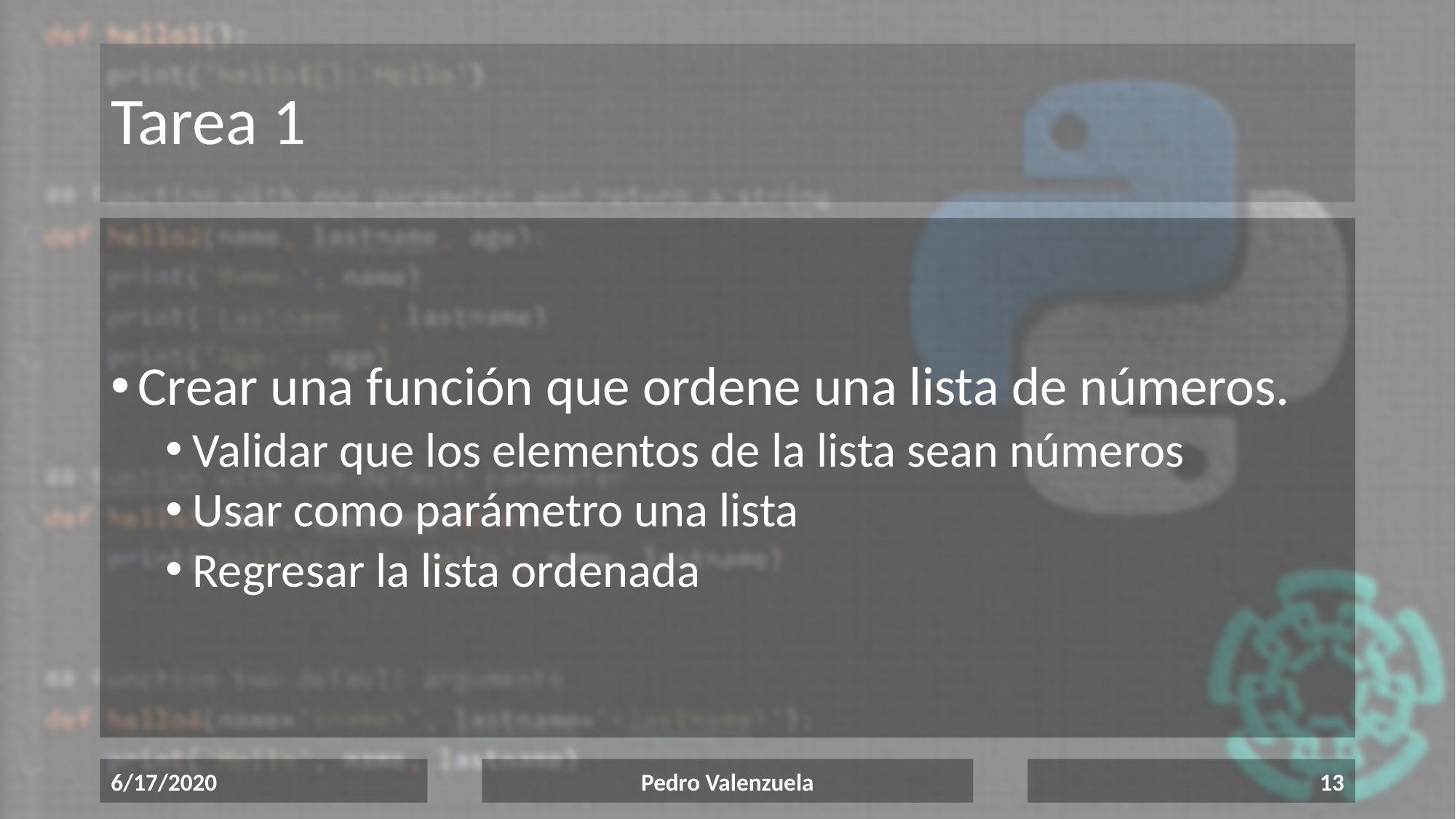

# Tarea 1
Crear una función que ordene una lista de números.
Validar que los elementos de la lista sean números
Usar como parámetro una lista
Regresar la lista ordenada
6/17/2020
Pedro Valenzuela
13